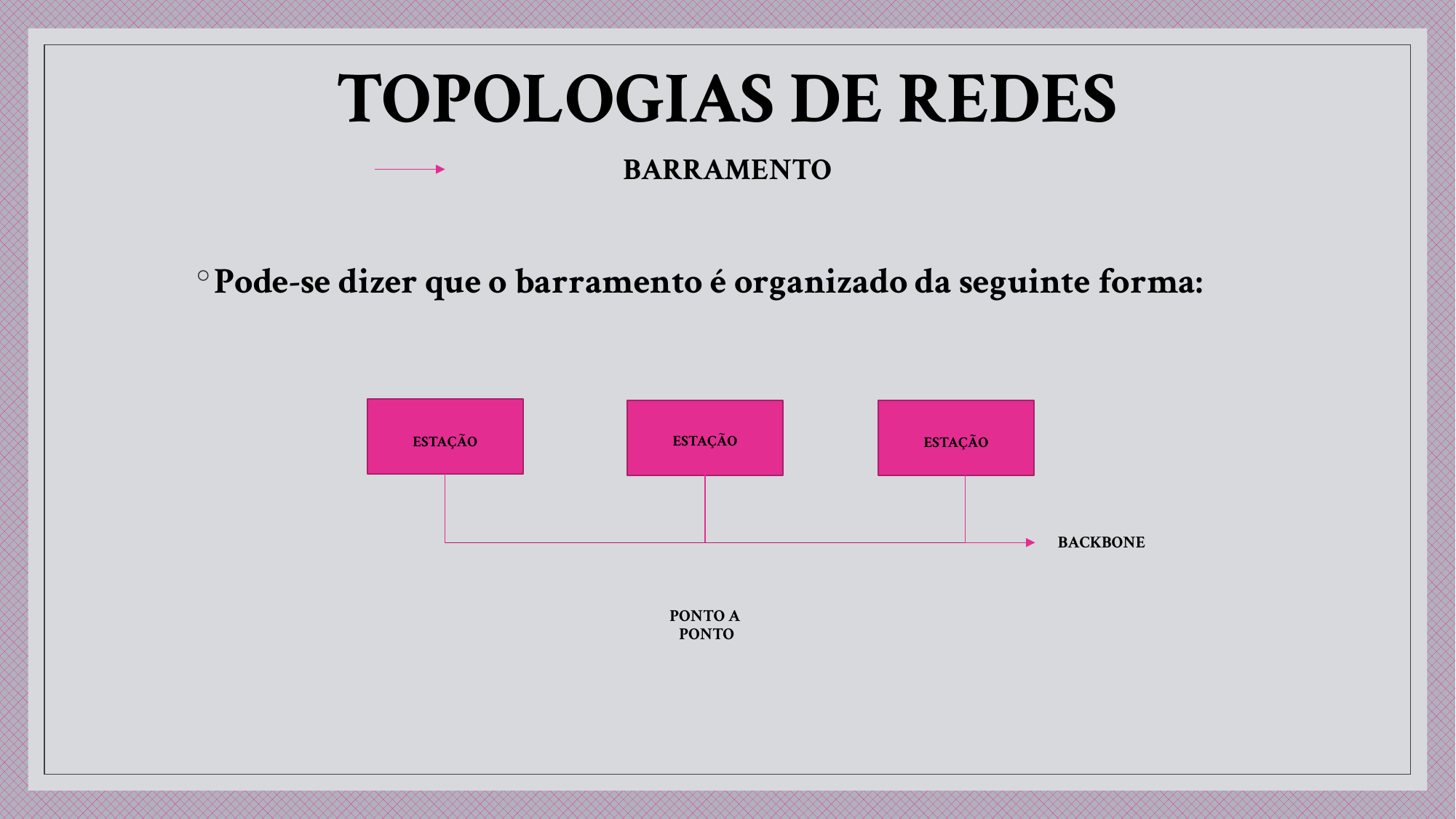

# TOPOLOGIAS DE REDES
BARRAMENTO
Pode-se dizer que o barramento é organizado da seguinte forma:

ESTAÇÃO
ESTAÇÃO
ESTAÇÃO
BACKBONE
PONTO A
 PONTO